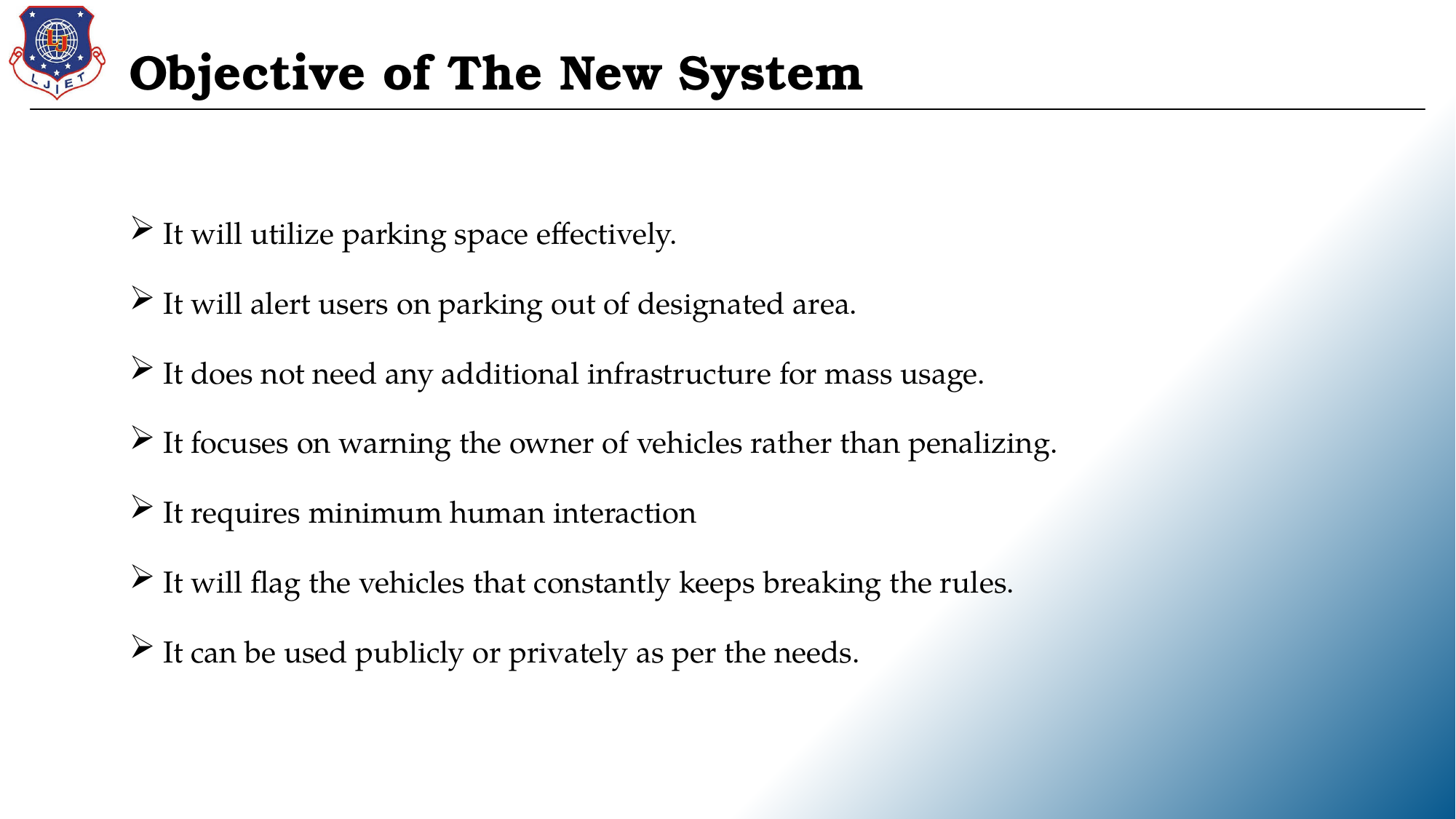

Objective of The New System
It will utilize parking space effectively.
It will alert users on parking out of designated area.
It does not need any additional infrastructure for mass usage.
It focuses on warning the owner of vehicles rather than penalizing.
It requires minimum human interaction
It will flag the vehicles that constantly keeps breaking the rules.
It can be used publicly or privately as per the needs.